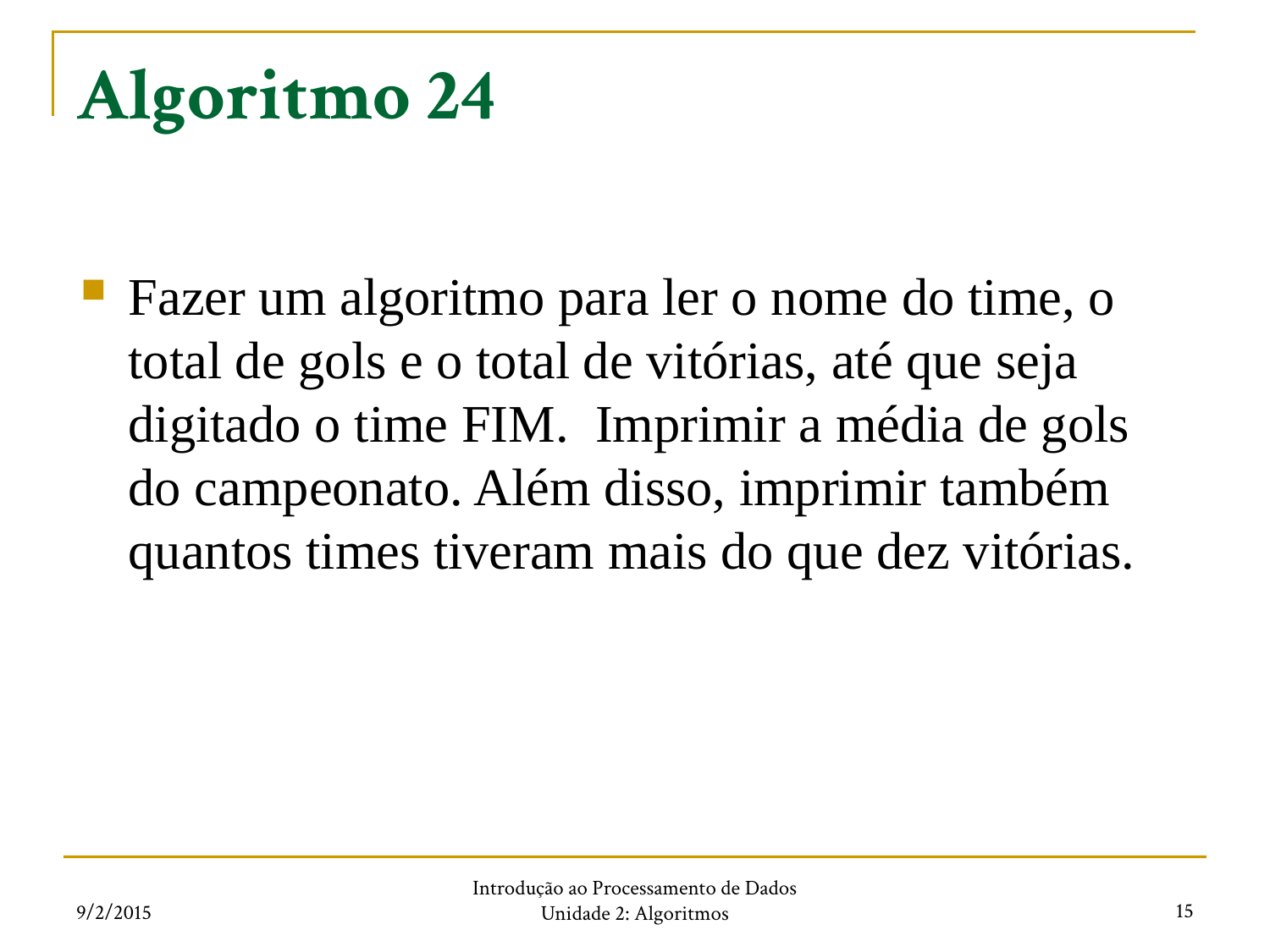

# Algoritmo 24
Fazer um algoritmo para ler o nome do time, o total de gols e o total de vitórias, até que seja digitado o time FIM.  Imprimir a média de gols do campeonato. Além disso, imprimir também quantos times tiveram mais do que dez vitórias.

9/2/2015
15
Introdução ao Processamento de Dados
Unidade 2: Algoritmos